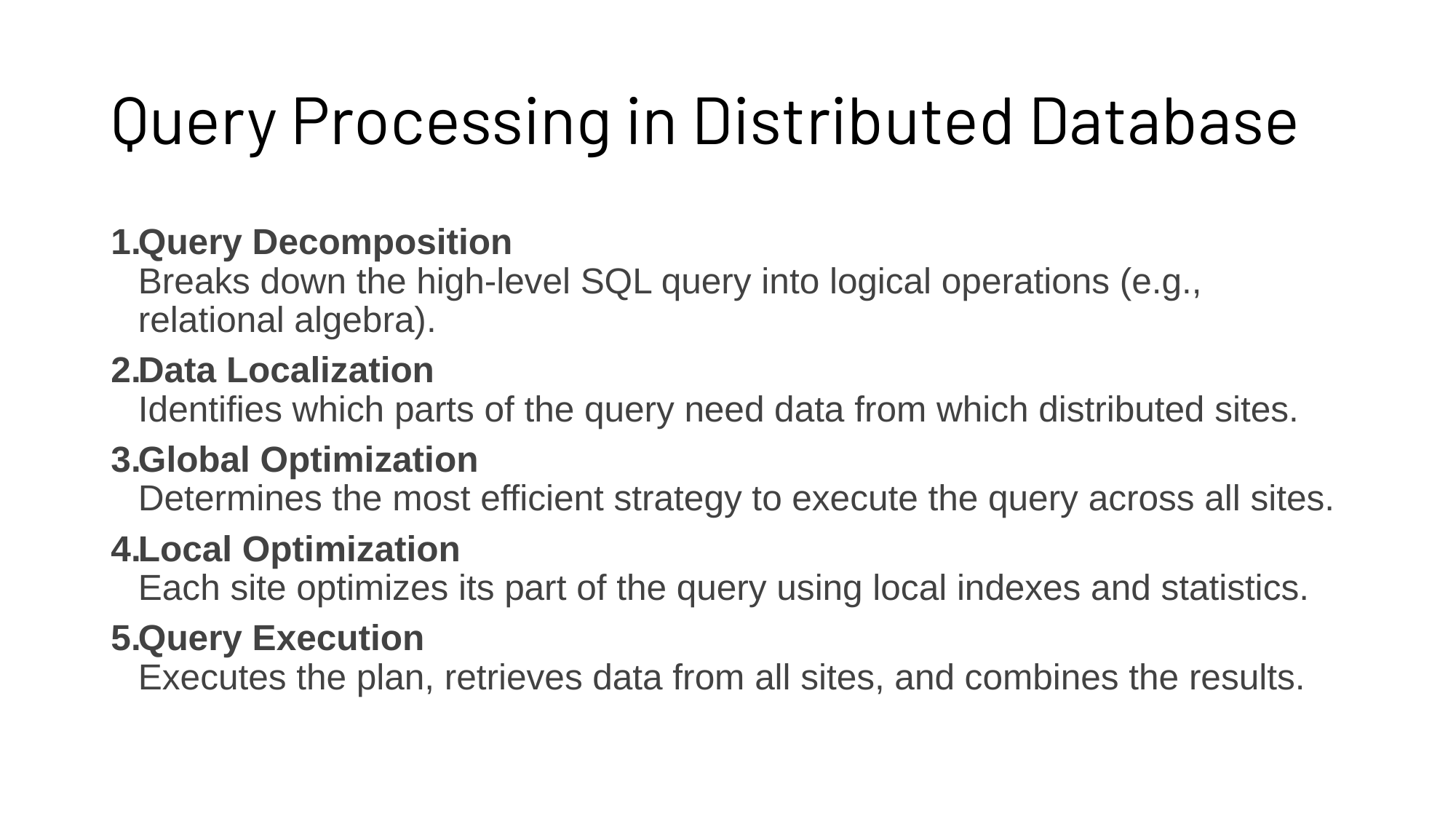

# Query Processing in Distributed Database
Query Decomposition
Breaks down the high-level SQL query into logical operations (e.g., relational algebra).
Data Localization
Identifies which parts of the query need data from which distributed sites.
Global Optimization
Determines the most efficient strategy to execute the query across all sites.
Local Optimization
Each site optimizes its part of the query using local indexes and statistics.
Query Execution
Executes the plan, retrieves data from all sites, and combines the results.